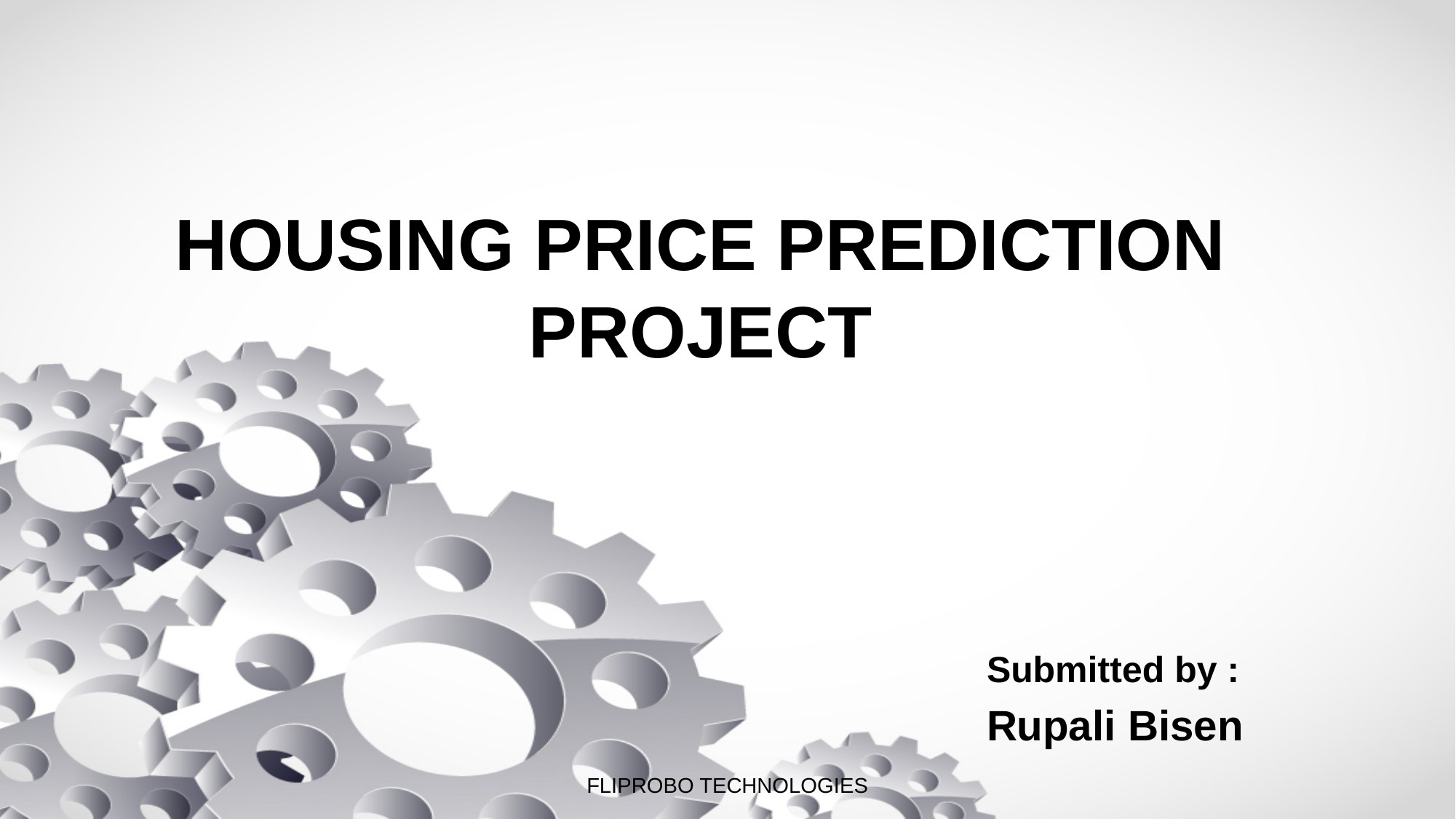

# HOUSING PRICE PREDICTION PROJECT
Submitted by :
Rupali Bisen
FLIPROBO TECHNOLOGIES
1